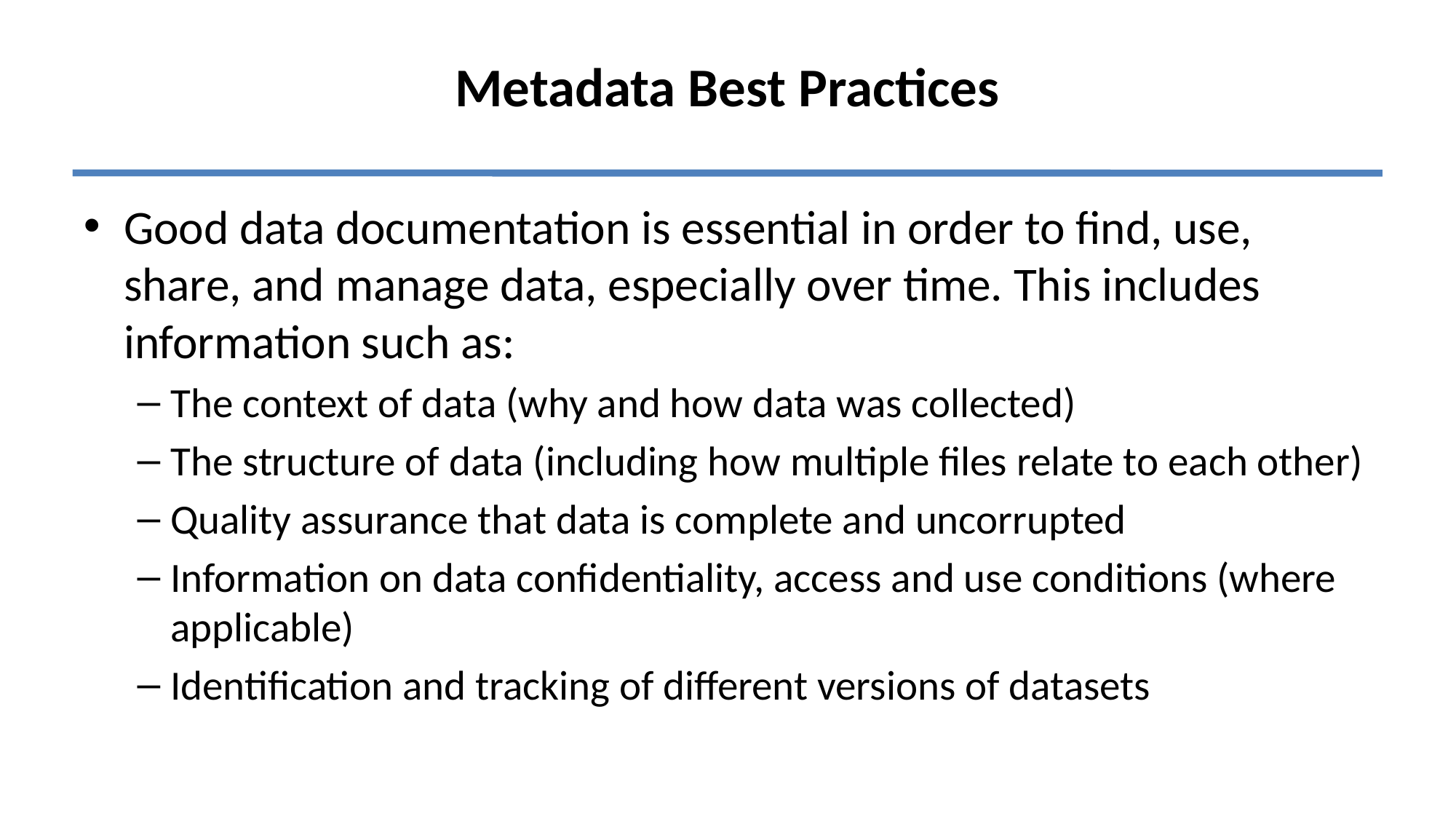

# Metadata Best Practices
Good data documentation is essential in order to find, use, share, and manage data, especially over time. This includes information such as:
The context of data (why and how data was collected)
The structure of data (including how multiple files relate to each other)
Quality assurance that data is complete and uncorrupted
Information on data confidentiality, access and use conditions (where applicable)
Identification and tracking of different versions of datasets